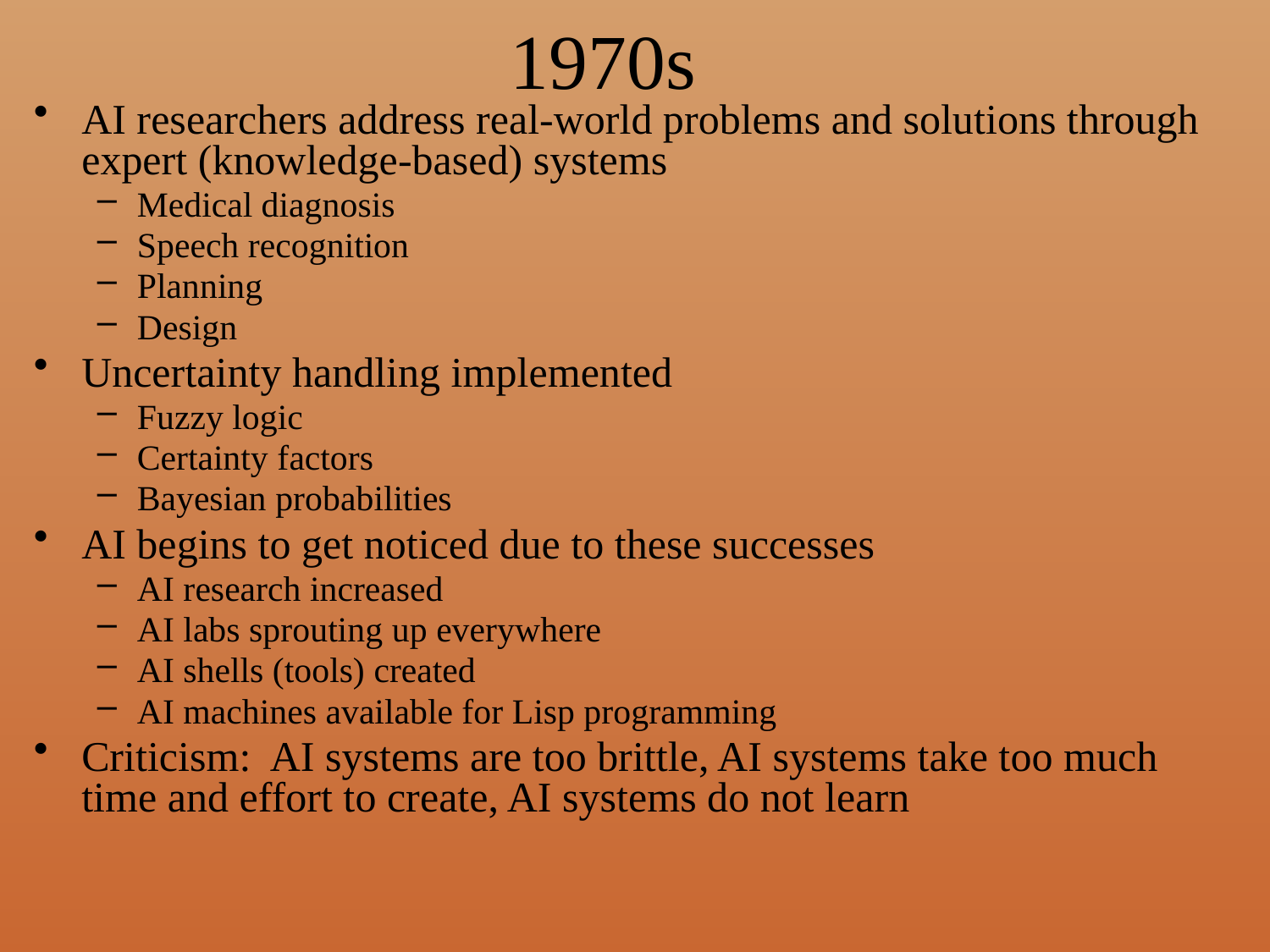

# 1970s
AI researchers address real-world problems and solutions through expert (knowledge-based) systems
Medical diagnosis
Speech recognition
Planning
Design
Uncertainty handling implemented
Fuzzy logic
Certainty factors
Bayesian probabilities
AI begins to get noticed due to these successes
AI research increased
AI labs sprouting up everywhere
AI shells (tools) created
AI machines available for Lisp programming
Criticism:  AI systems are too brittle, AI systems take too much time and effort to create, AI systems do not learn